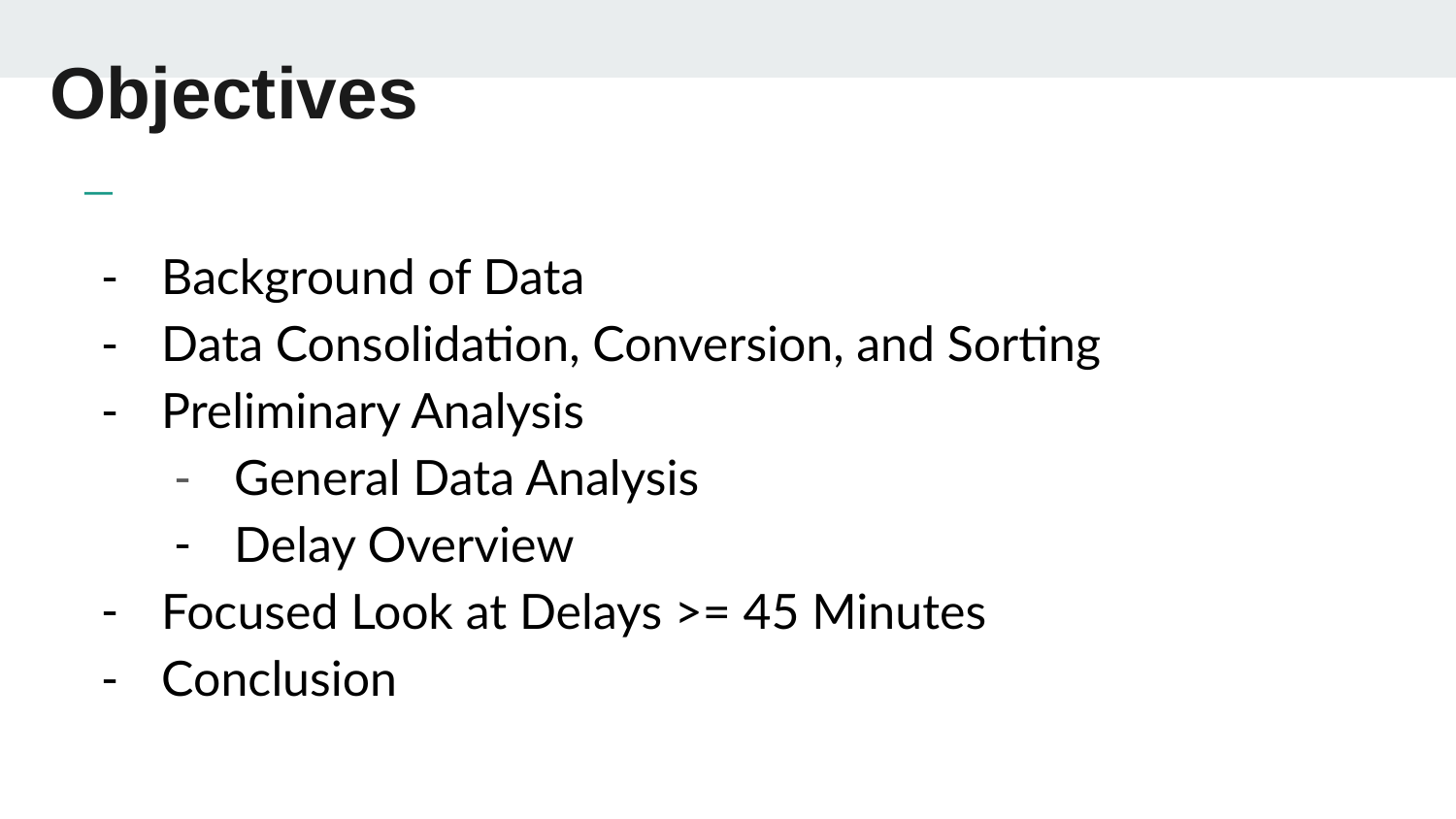

Objectives

Background of Data
Data Consolidation, Conversion, and Sorting
Preliminary Analysis
General Data Analysis
Delay Overview
Focused Look at Delays >= 45 Minutes
Conclusion